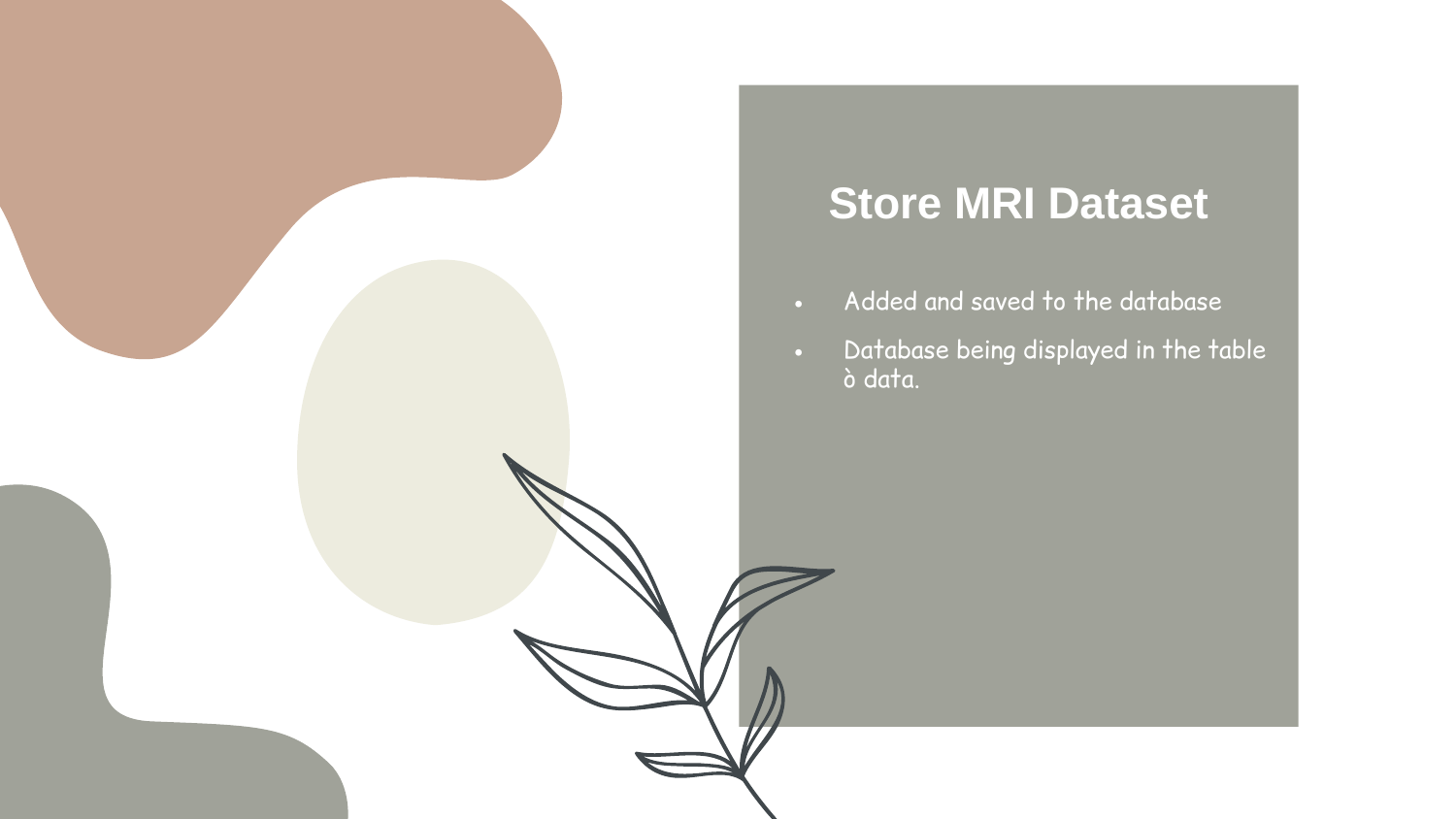

Store MRI Dataset

Added and saved to the database
Database being displayed in the table ò data.